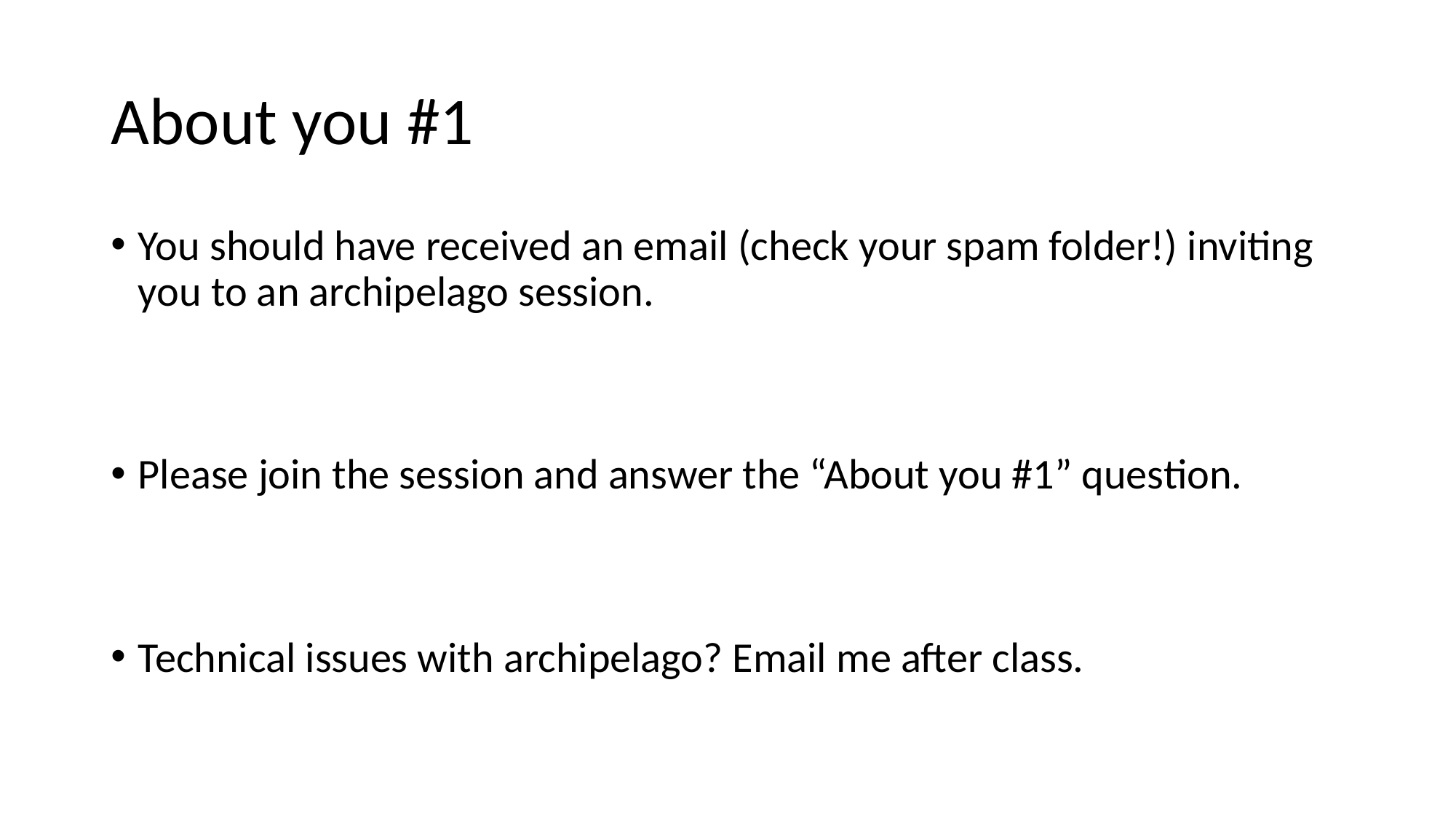

# About you #1
You should have received an email (check your spam folder!) inviting you to an archipelago session.

Please join the session and answer the “About you #1” question.

Technical issues with archipelago? Email me after class.